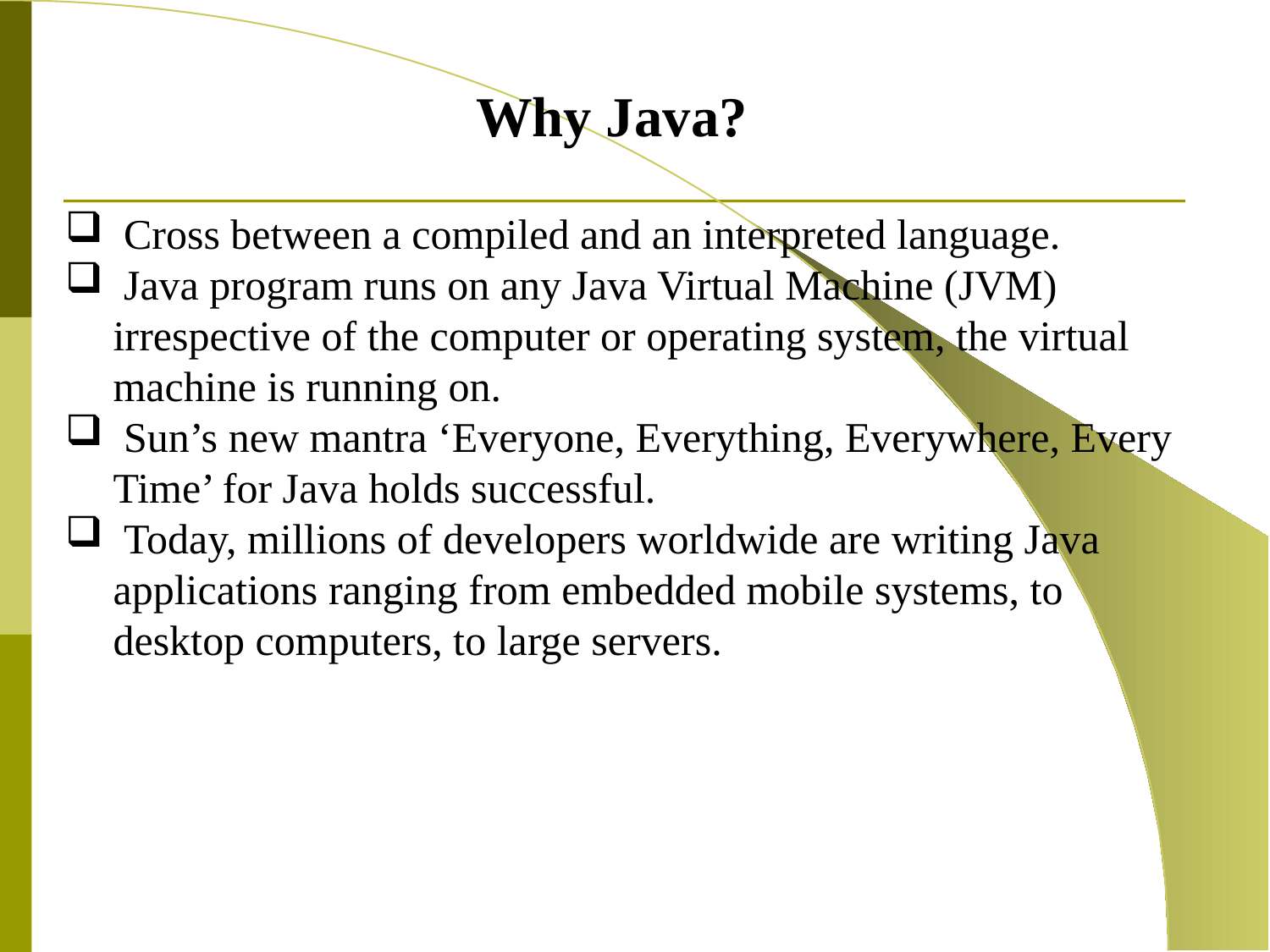

Why Java?
 Cross between a compiled and an interpreted language.
 Java program runs on any Java Virtual Machine (JVM)  irrespective of the computer or operating system, the virtual machine is running on.
 Sun’s new mantra ‘Everyone, Everything, Everywhere, Every Time’ for Java holds successful.
 Today, millions of developers worldwide are writing Java applications ranging from embedded mobile systems, to desktop computers, to large servers.